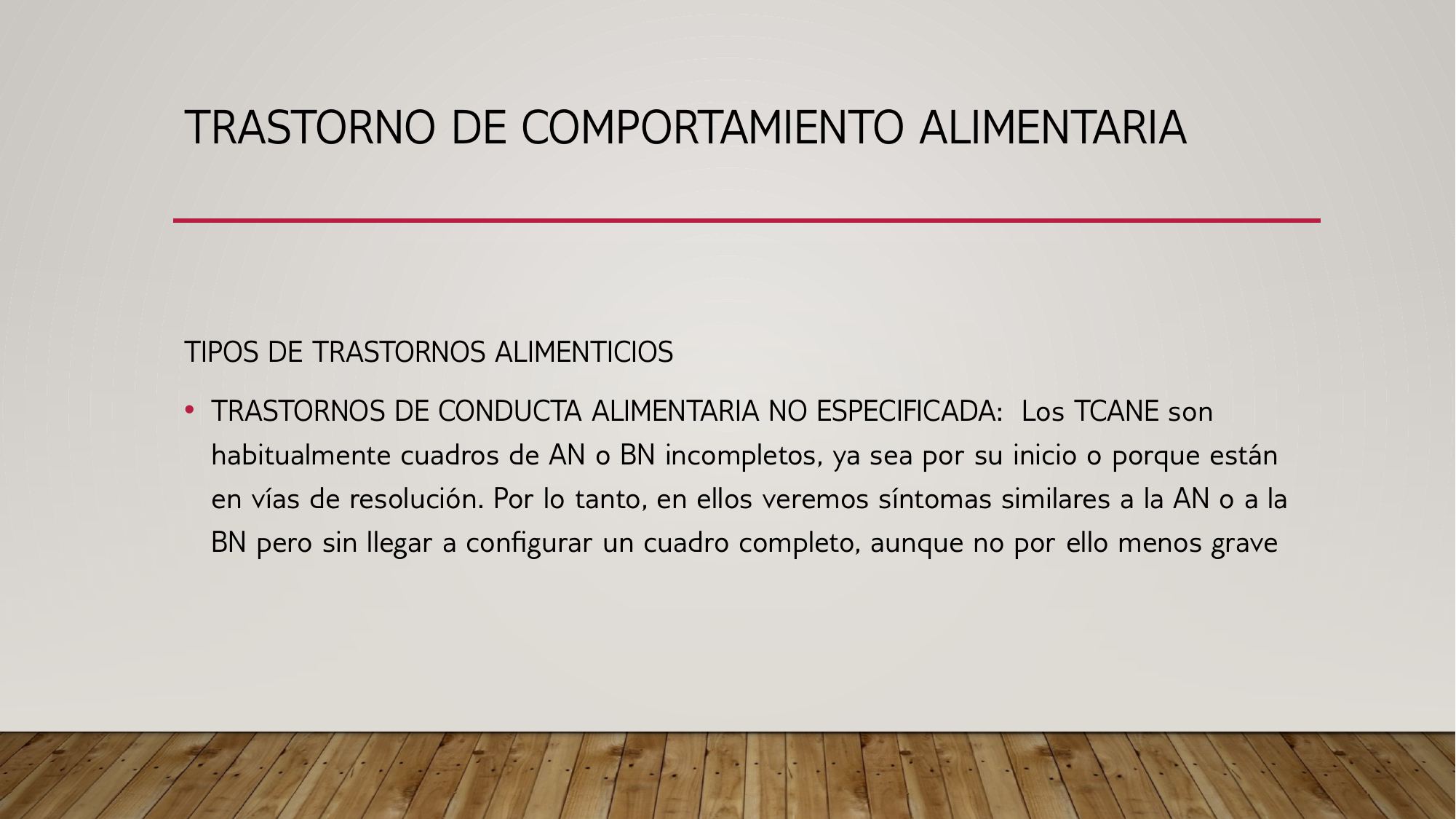

# Trastorno de Comportamiento Alimentaria
TIPOS DE TRASTORNOS ALIMENTICIOS
TRASTORNOS DE CONDUCTA ALIMENTARIA NO ESPECIFICADA:  Los TCANE son habitualmente cuadros de AN o BN incompletos, ya sea por su inicio o porque están en vías de resolución. Por lo tanto, en ellos veremos síntomas similares a la AN o a la BN pero sin llegar a configurar un cuadro completo, aunque no por ello menos grave